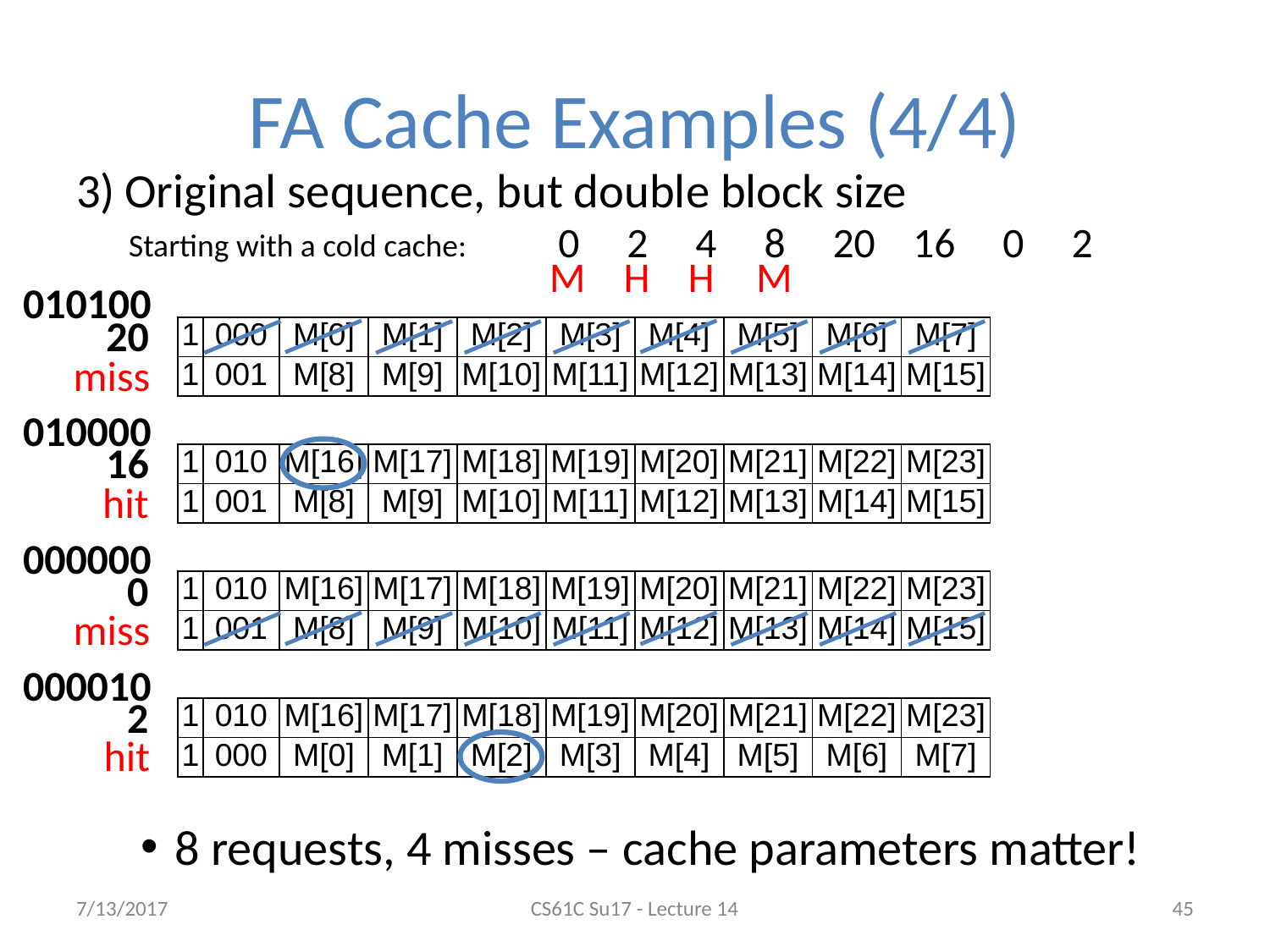

# FA Cache Examples (4/4)
Original sequence, but double block size
                                       0     2     4     8     20    16     0     2

Starting with a cold cache:
M    H    H     M
010100
20
| 1 | 000 | M[0] | M[1] | M[2] | M[3] | M[4] | M[5] | M[6] | M[7] |
| --- | --- | --- | --- | --- | --- | --- | --- | --- | --- |
| 1 | 001 | M[8] | M[9] | M[10] | M[11] | M[12] | M[13] | M[14] | M[15] |
miss
010000
16

| 1 | 010 | M[16] | M[17] | M[18] | M[19] | M[20] | M[21] | M[22] | M[23] |
| --- | --- | --- | --- | --- | --- | --- | --- | --- | --- |
| 1 | 001 | M[8] | M[9] | M[10] | M[11] | M[12] | M[13] | M[14] | M[15] |
hit
000000
0
| 1 | 010 | M[16] | M[17] | M[18] | M[19] | M[20] | M[21] | M[22] | M[23] |
| --- | --- | --- | --- | --- | --- | --- | --- | --- | --- |
| 1 | 001 | M[8] | M[9] | M[10] | M[11] | M[12] | M[13] | M[14] | M[15] |
miss
000010
2
| 1 | 010 | M[16] | M[17] | M[18] | M[19] | M[20] | M[21] | M[22] | M[23] |
| --- | --- | --- | --- | --- | --- | --- | --- | --- | --- |
| 1 | 000 | M[0] | M[1] | M[2] | M[3] | M[4] | M[5] | M[6] | M[7] |
hit

8 requests, 4 misses – cache parameters matter!
7/13/2017
CS61C Su17 - Lecture 14
45